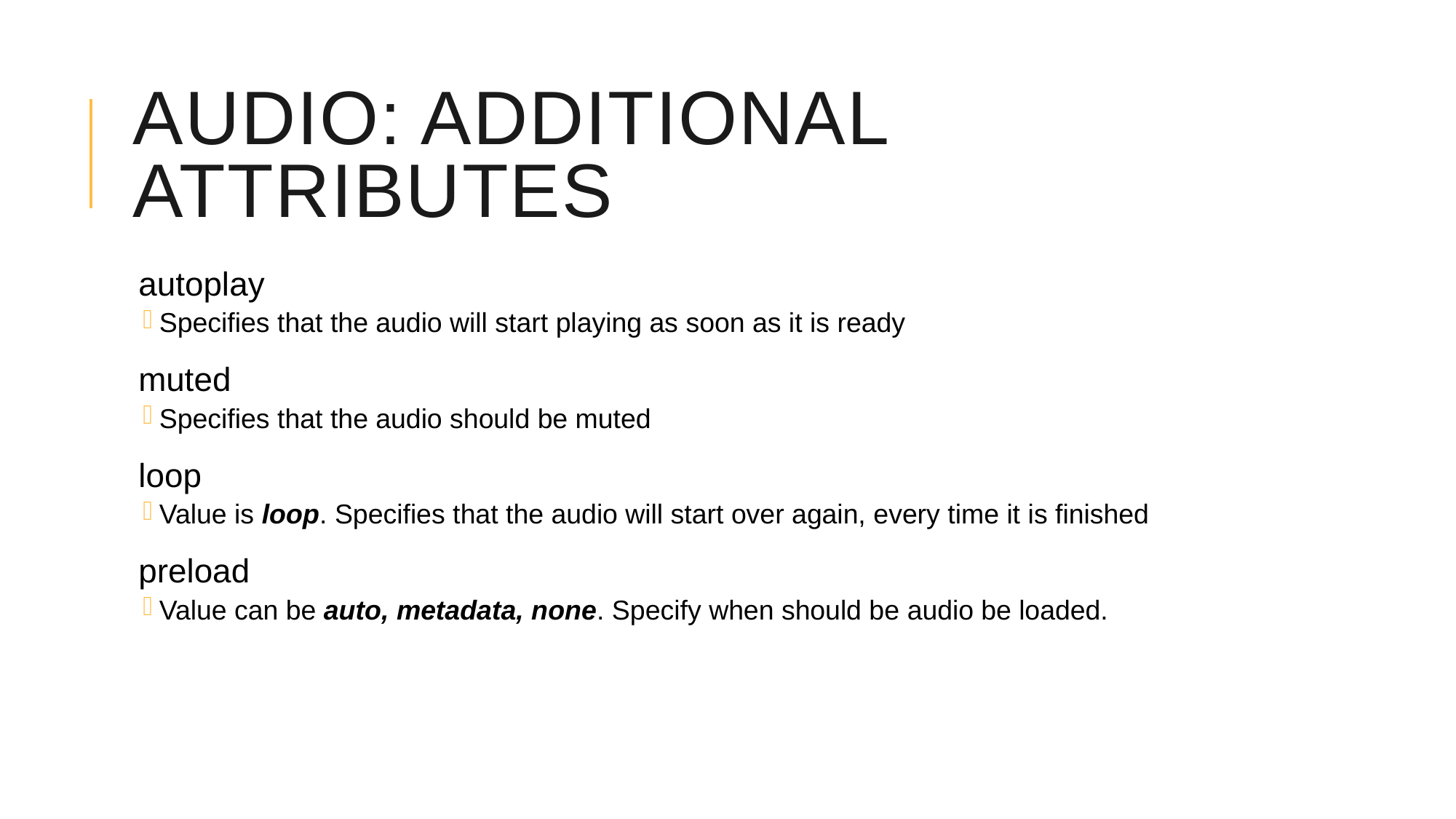

# Audio: additional attributes
autoplay
Specifies that the audio will start playing as soon as it is ready
muted
Specifies that the audio should be muted
loop
Value is loop. Specifies that the audio will start over again, every time it is finished
preload
Value can be auto, metadata, none. Specify when should be audio be loaded.